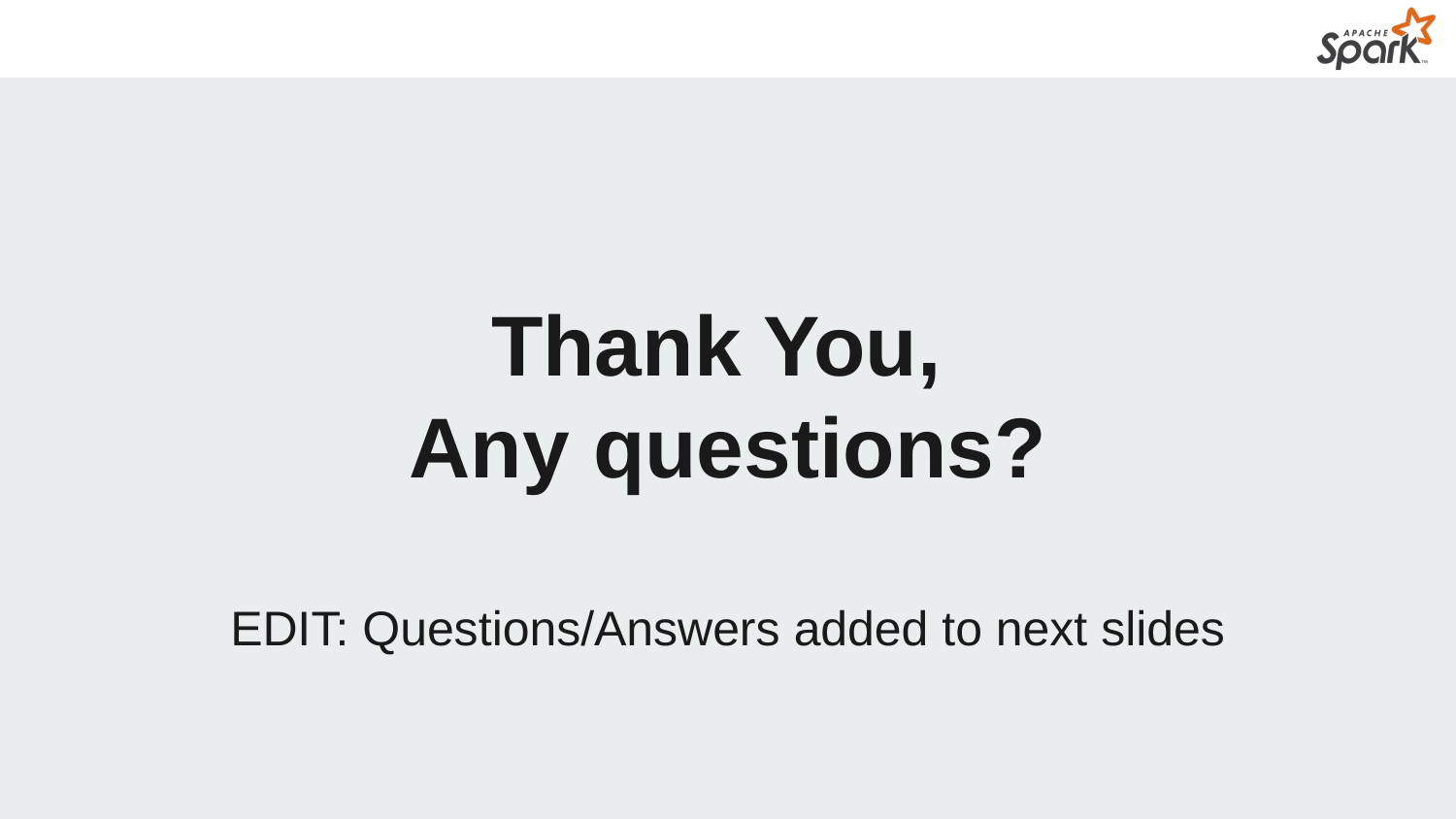

# Thank You,
Any questions?

EDIT: Questions/Answers added to next slides